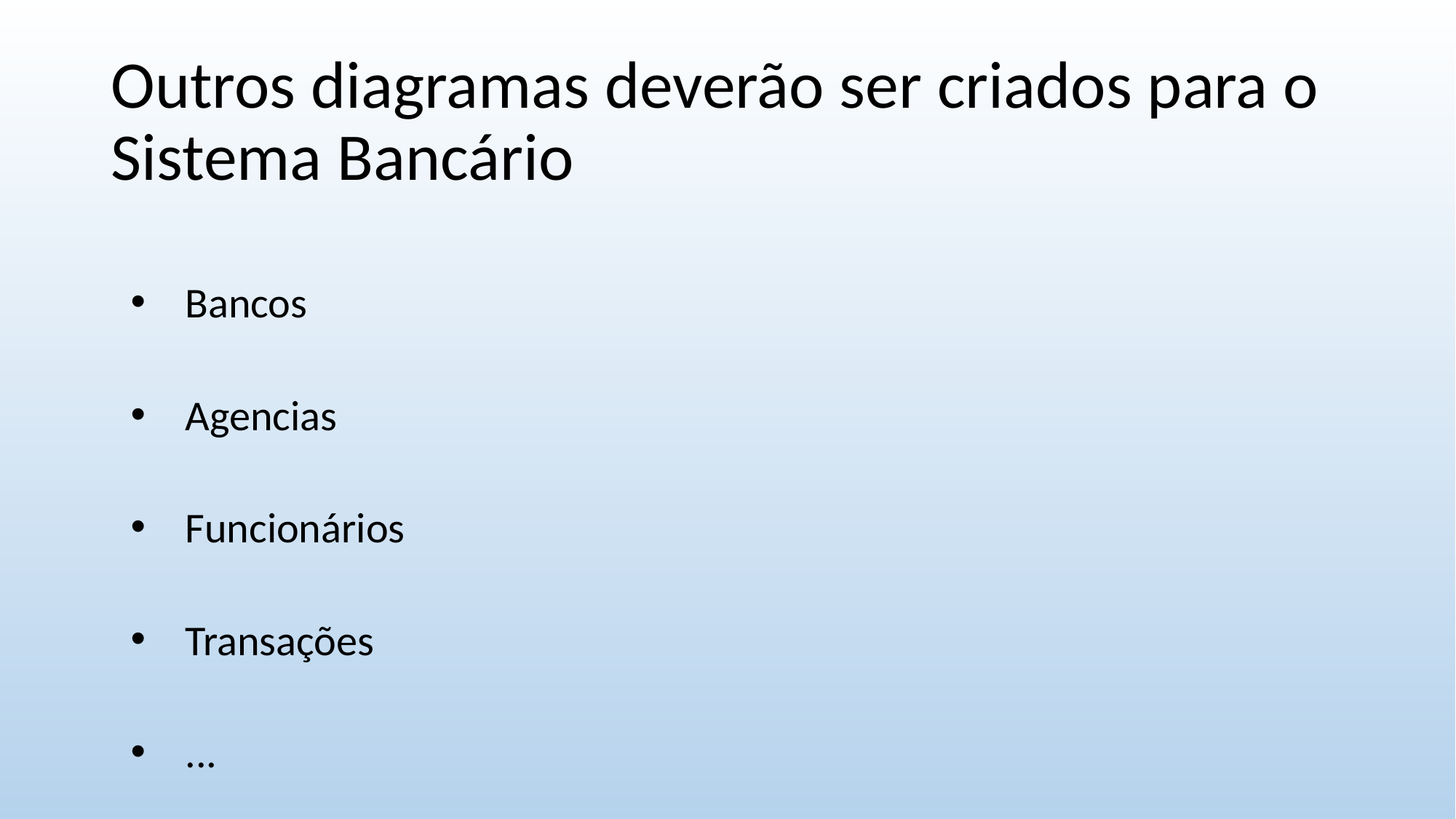

# Outros diagramas deverão ser criados para o Sistema Bancário
Bancos
Agencias
Funcionários
Transações
...